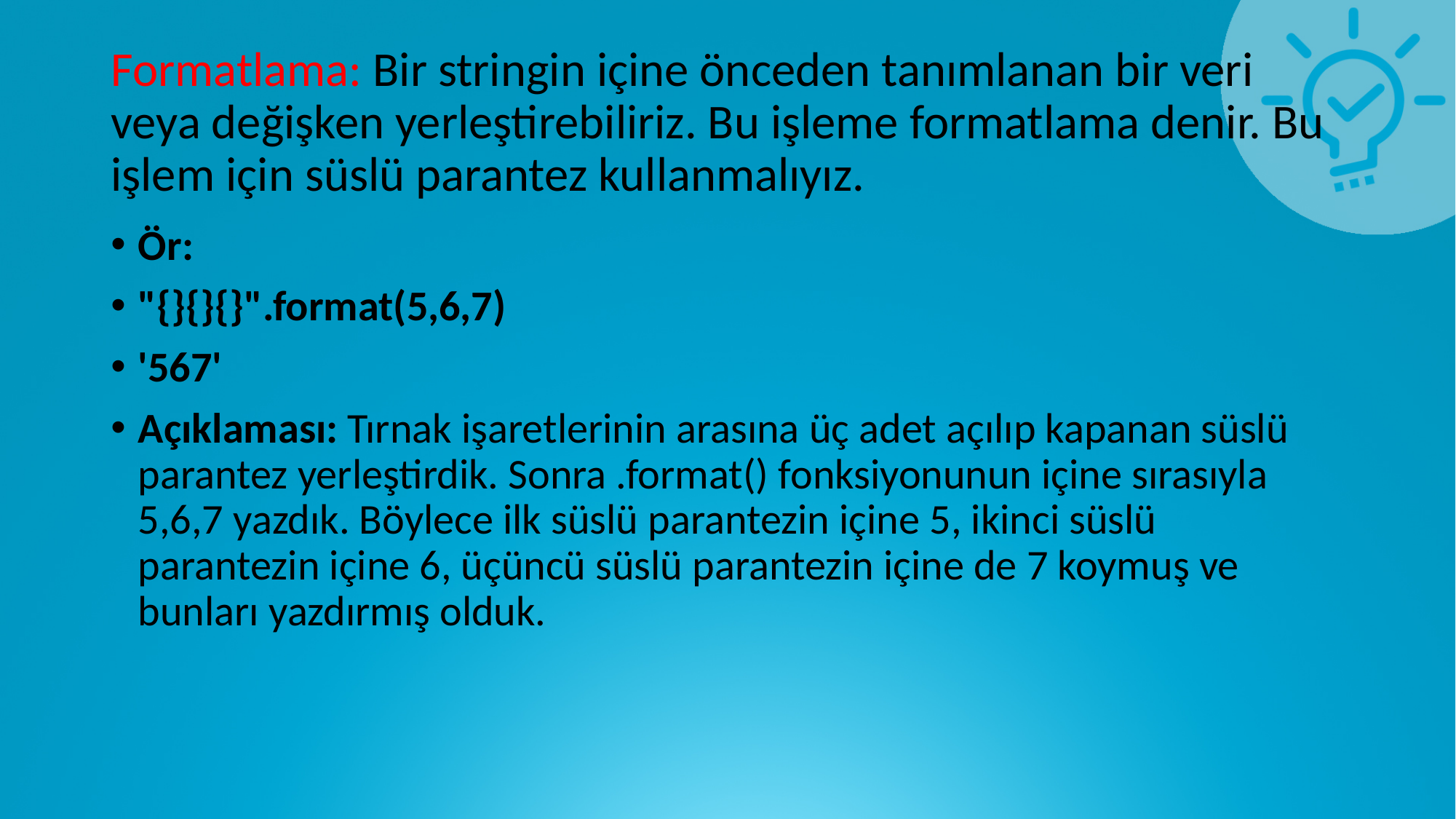

# Formatlama: Bir stringin içine önceden tanımlanan bir veri veya değişken yerleştirebiliriz. Bu işleme formatlama denir. Bu işlem için süslü parantez kullanmalıyız.
Ör:
"{}{}{}".format(5,6,7)
'567'
Açıklaması: Tırnak işaretlerinin arasına üç adet açılıp kapanan süslü parantez yerleştirdik. Sonra .format() fonksiyonunun içine sırasıyla 5,6,7 yazdık. Böylece ilk süslü parantezin içine 5, ikinci süslü parantezin içine 6, üçüncü süslü parantezin içine de 7 koymuş ve bunları yazdırmış olduk.